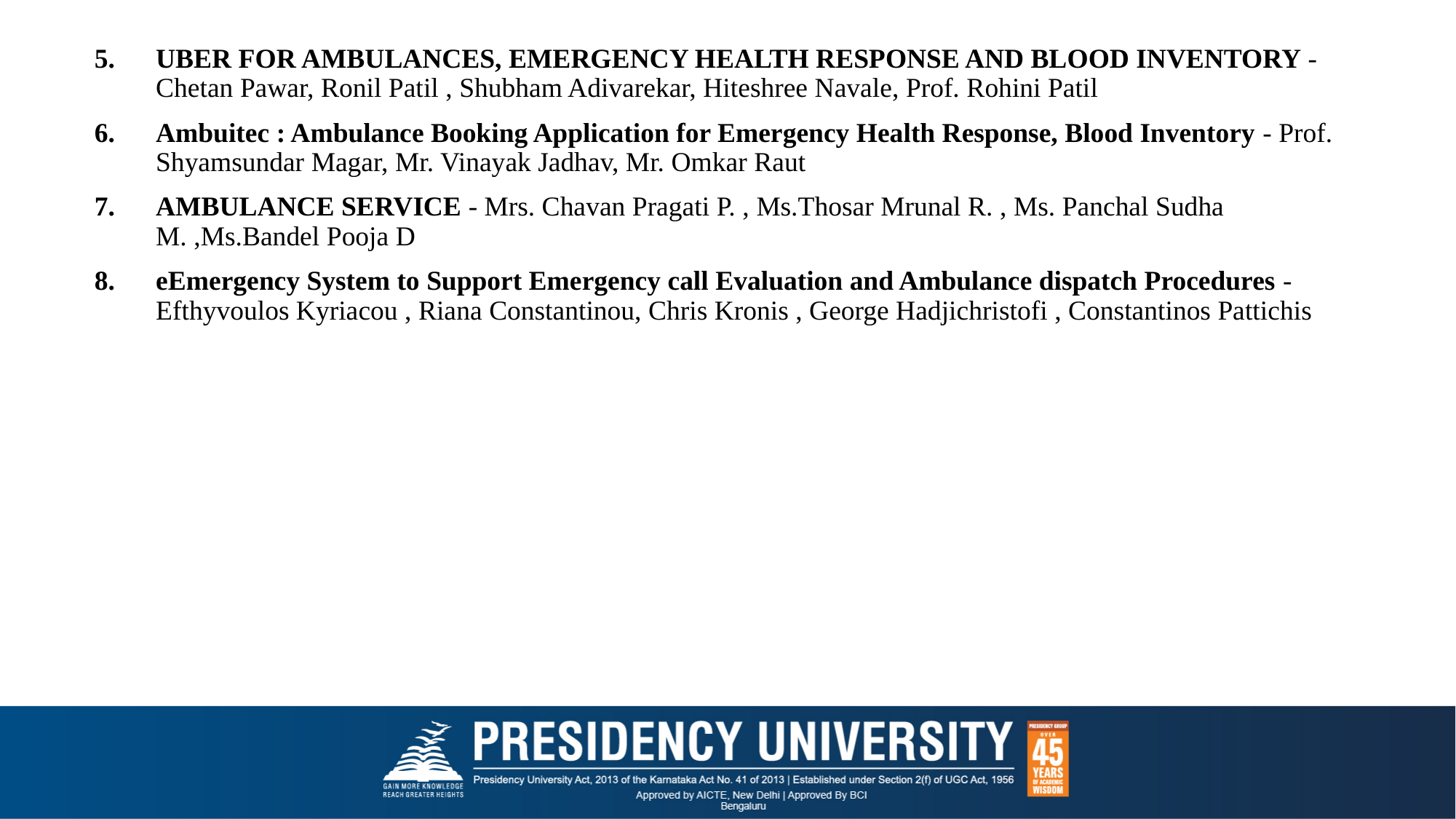

UBER FOR AMBULANCES, EMERGENCY HEALTH RESPONSE AND BLOOD INVENTORY - Chetan Pawar, Ronil Patil , Shubham Adivarekar, Hiteshree Navale, Prof. Rohini Patil
Ambuitec : Ambulance Booking Application for Emergency Health Response, Blood Inventory - Prof. Shyamsundar Magar, Mr. Vinayak Jadhav, Mr. Omkar Raut
AMBULANCE SERVICE - Mrs. Chavan Pragati P. , Ms.Thosar Mrunal R. , Ms. Panchal Sudha M. ,Ms.Bandel Pooja D
eEmergency System to Support Emergency call Evaluation and Ambulance dispatch Procedures - Efthyvoulos Kyriacou , Riana Constantinou, Chris Kronis , George Hadjichristofi , Constantinos Pattichis